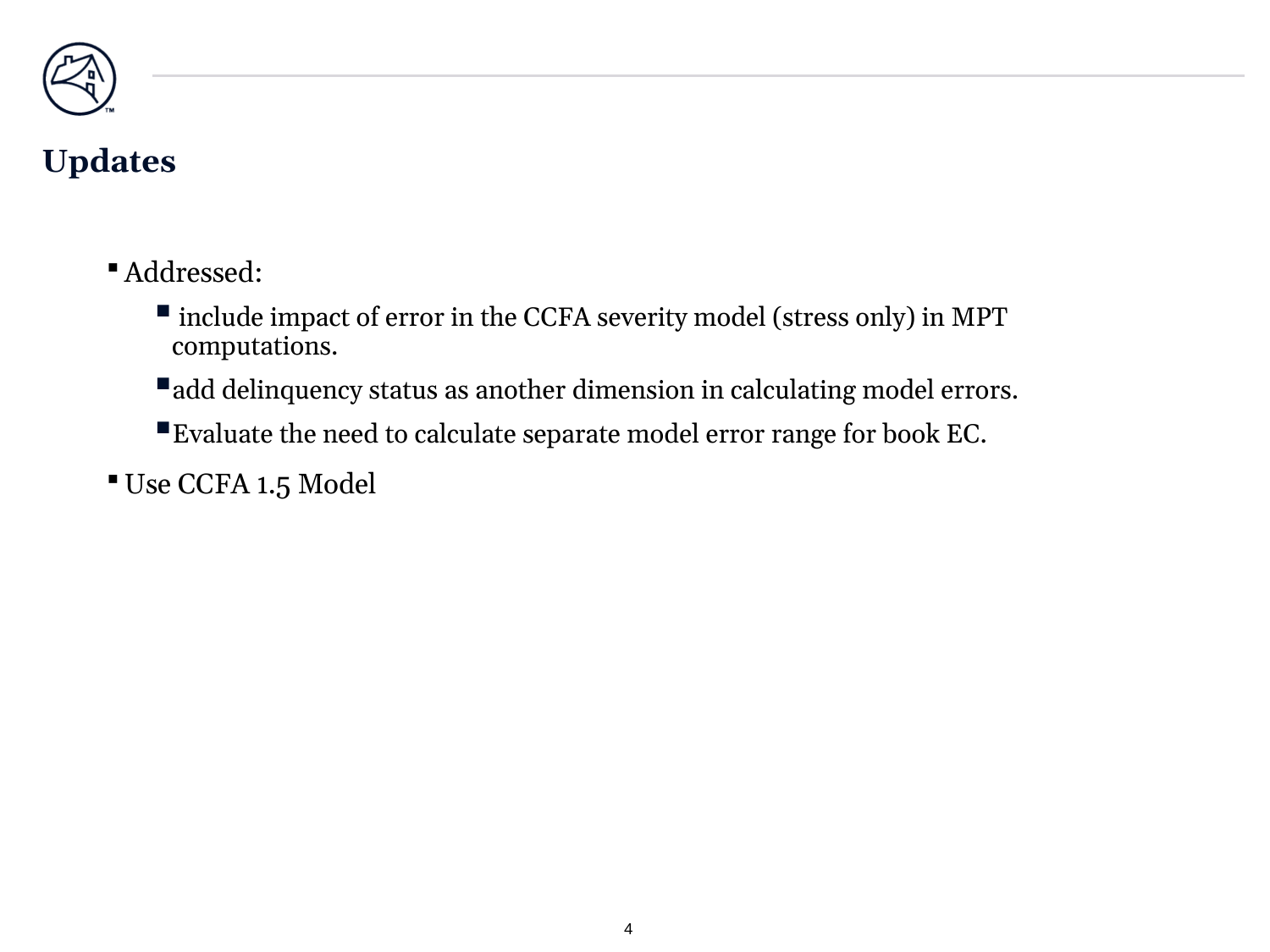

# Updates
Addressed:
 include impact of error in the CCFA severity model (stress only) in MPT computations.
add delinquency status as another dimension in calculating model errors.
Evaluate the need to calculate separate model error range for book EC.
Use CCFA 1.5 Model